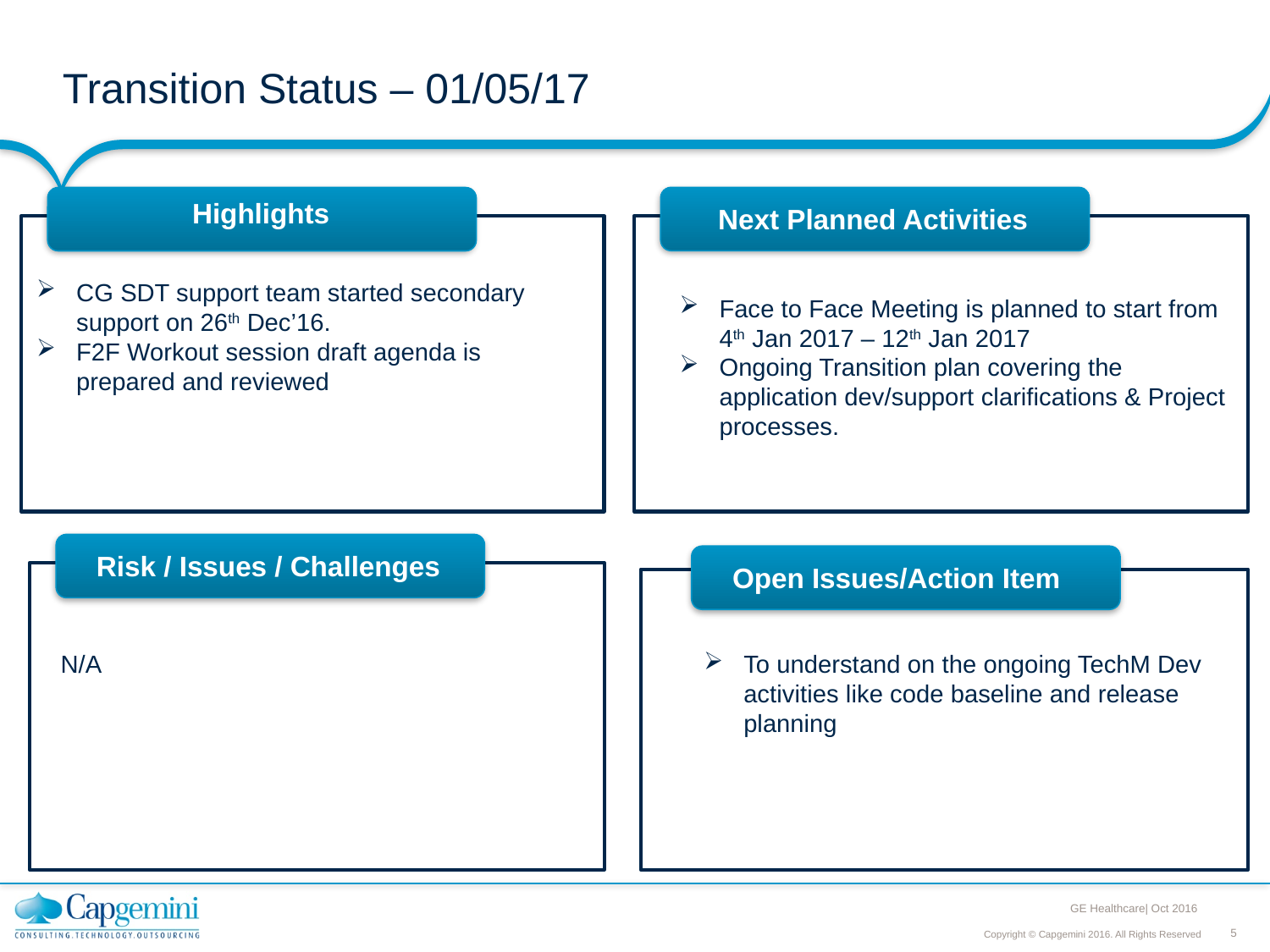

Transition Status – 01/05/17

Highlights
Next Planned Activities

Face to Face Meeting is planned to start from 4th Jan 2017 – 12th Jan 2017
Ongoing Transition plan covering the application dev/support clarifications & Project processes.

CG SDT support team started secondary support on 26th Dec’16.
F2F Workout session draft agenda is prepared and reviewed

Risk / Issues / Challenges

Open Issues/Action Item

N/A

To understand on the ongoing TechM Dev activities like code baseline and release planning